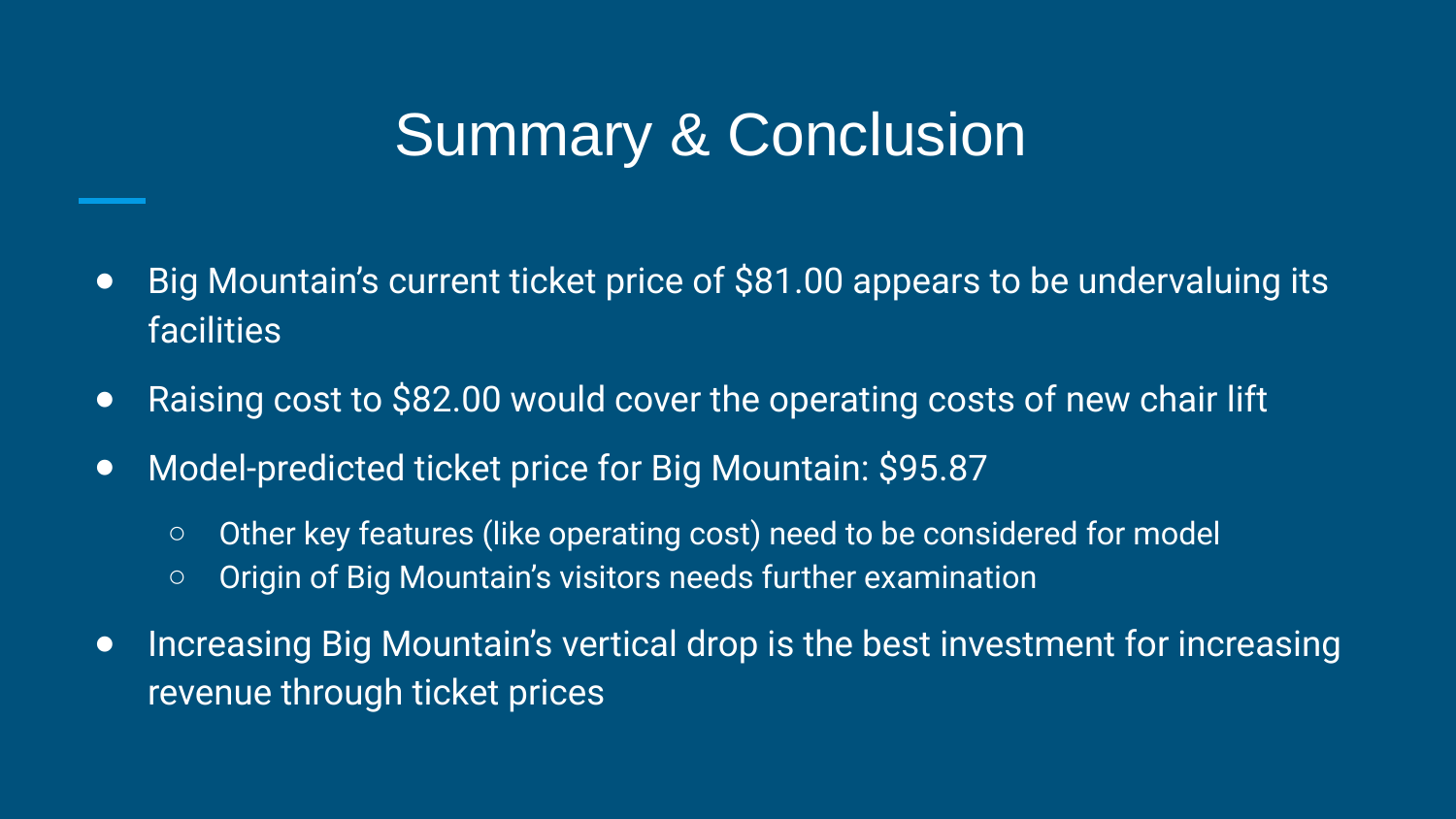

# Summary & Conclusion
Big Mountain’s current ticket price of $81.00 appears to be undervaluing its facilities
Raising cost to $82.00 would cover the operating costs of new chair lift
Model-predicted ticket price for Big Mountain: $95.87
Other key features (like operating cost) need to be considered for model
Origin of Big Mountain’s visitors needs further examination
Increasing Big Mountain’s vertical drop is the best investment for increasing revenue through ticket prices